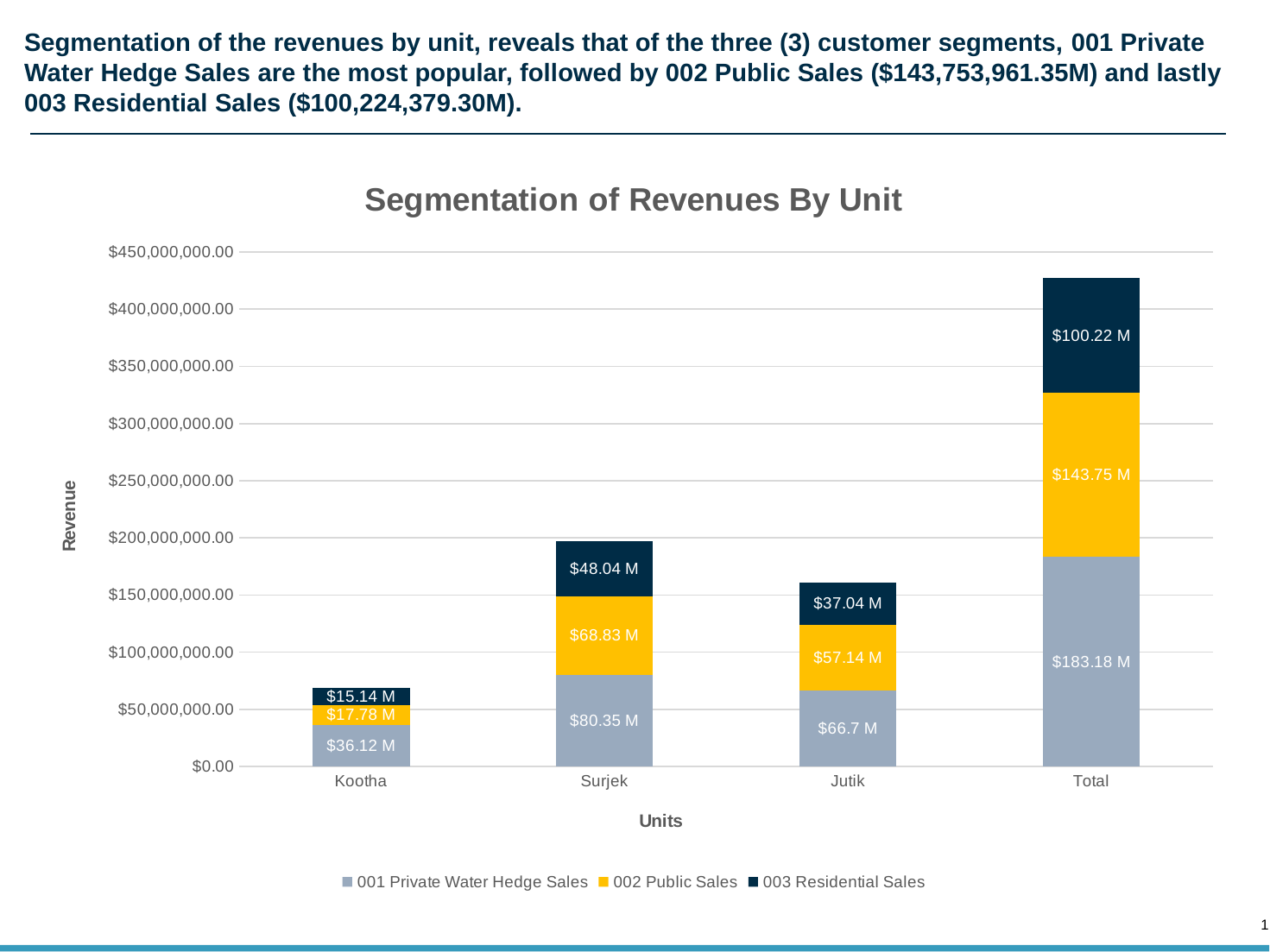

# Segmentation of the revenues by unit, reveals that of the three (3) customer segments, 001 Private Water Hedge Sales are the most popular, followed by 002 Public Sales ($143,753,961.35M) and lastly 003 Residential Sales ($100,224,379.30M).

### Chart: Segmentation of Revenues By Unit

| Category | 001 Private Water Hedge Sales | 002 Public Sales | 003 Residential Sales |
|---|---|---|---|
| Kootha | 36120454.547625 | 17780293.751068406 | 15136190.477100004 |
| Surjek | 80353892.7175 | 68831217.9798 | 48044231.82469999 |
| Jutik | 66704576.15250001 | 57142449.619399995 | 37043956.99409999 |
| Total | 183178923.417625 | 143753961.3502684 | 100224379.29589999 |